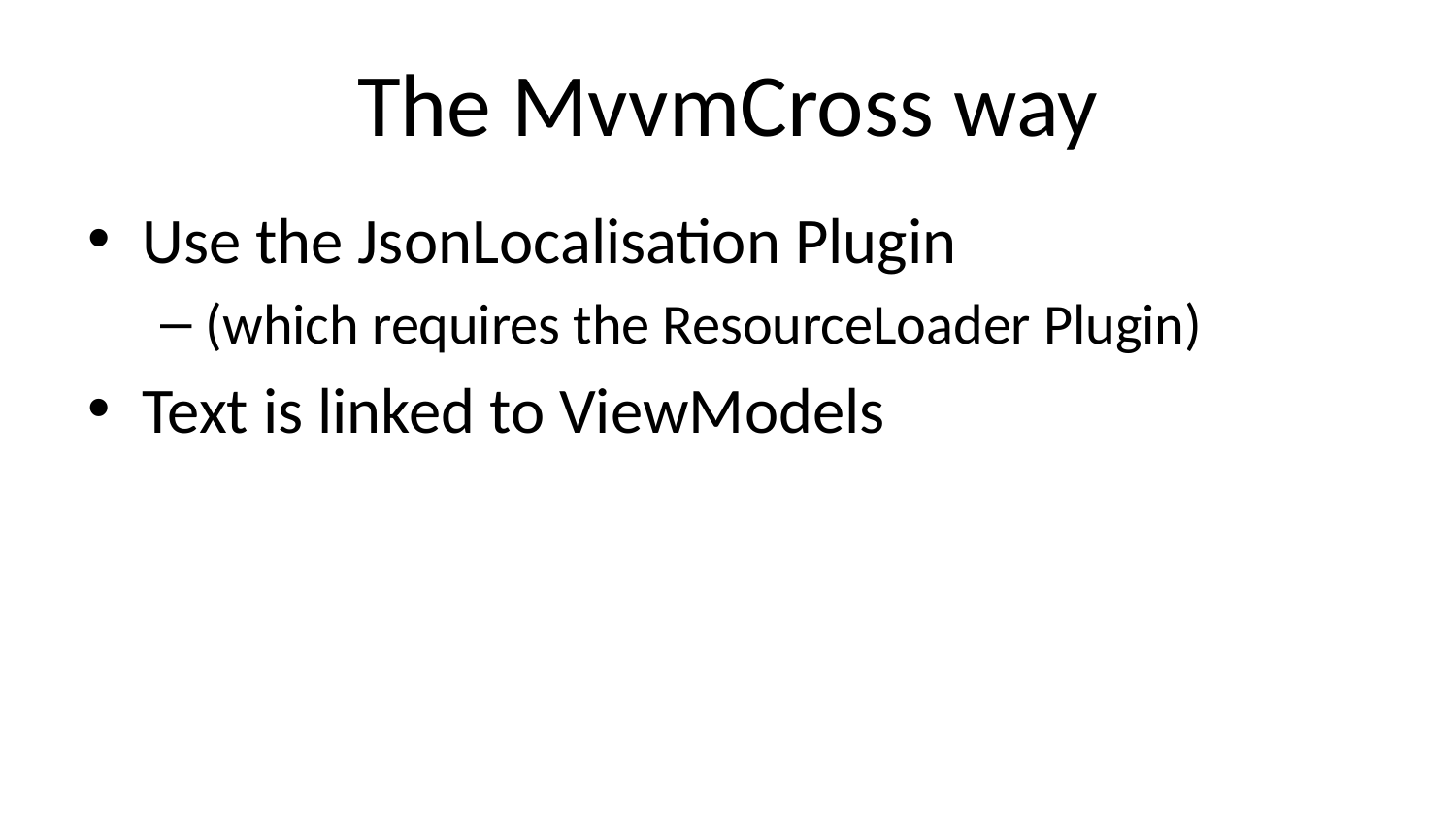

# The MvvmCross way
Use the JsonLocalisation Plugin
(which requires the ResourceLoader Plugin)
Text is linked to ViewModels